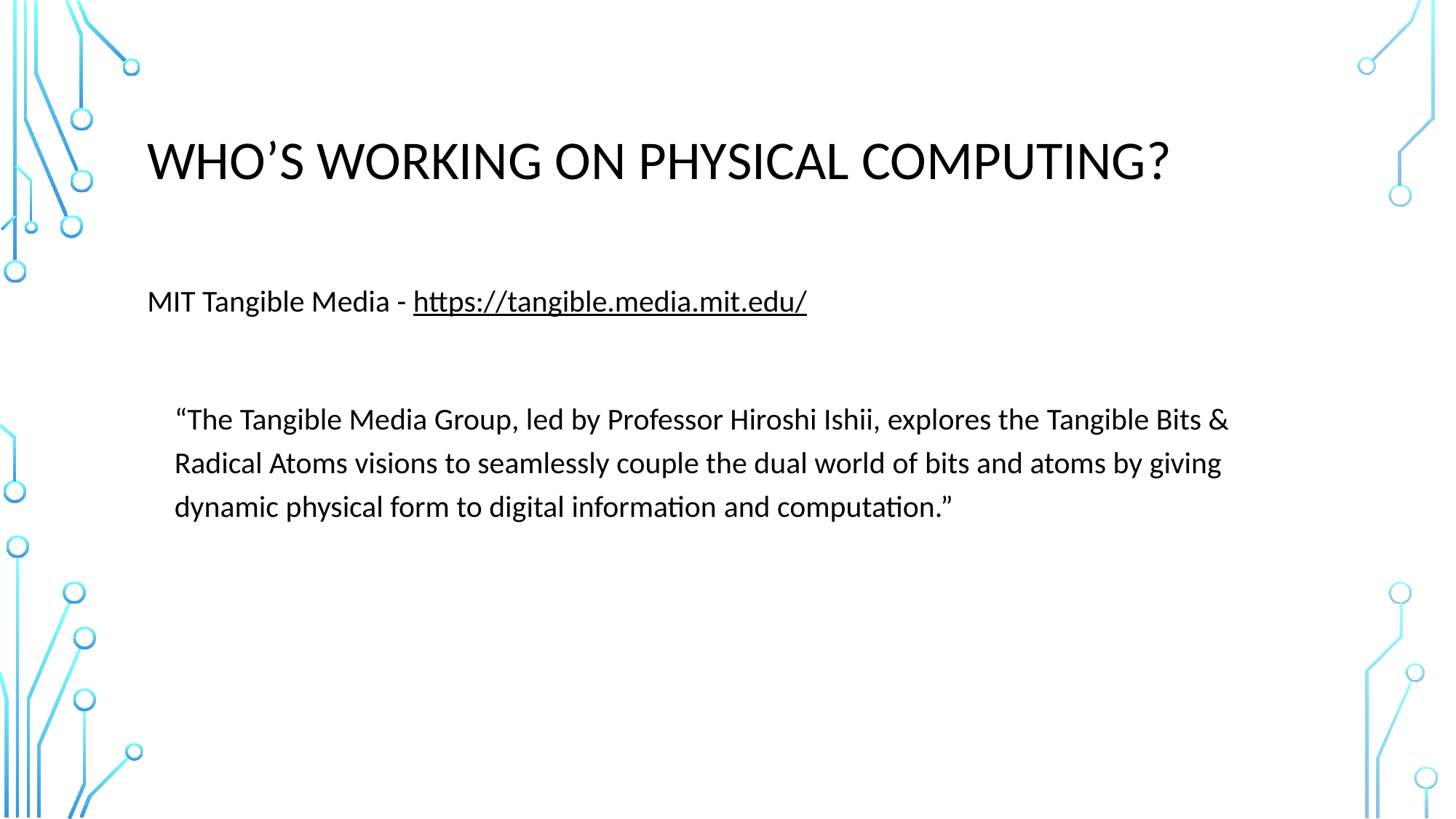

# WHO’S WORKING ON PHYSICAL COMPUTING?
MIT Tangible Media - https://tangible.media.mit.edu/

“The Tangible Media Group, led by Professor Hiroshi Ishii, explores the Tangible Bits & Radical Atoms visions to seamlessly couple the dual world of bits and atoms by giving dynamic physical form to digital information and computation.”